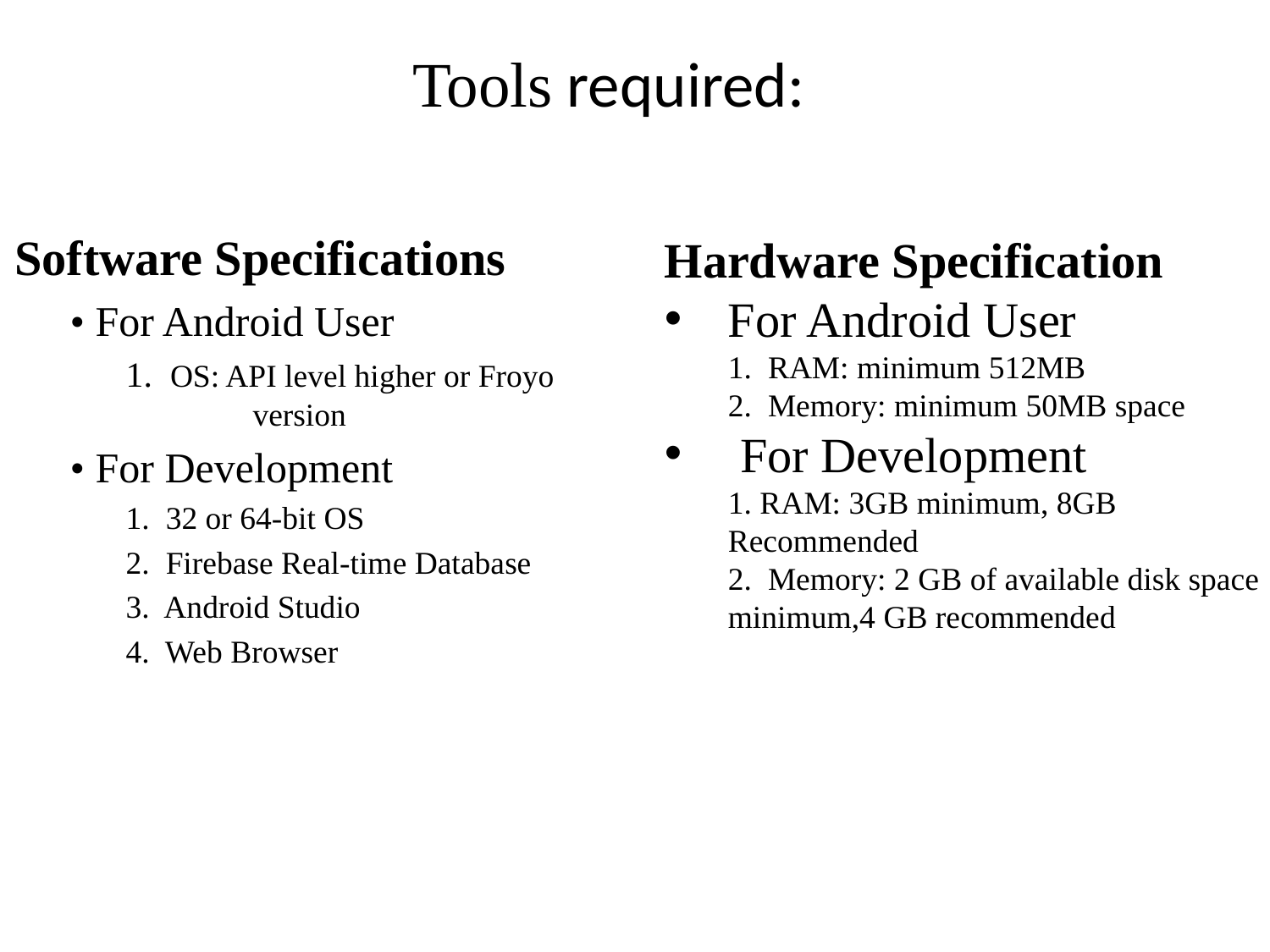

# Tools required:
Software Specifications
• For Android User
1.  OS: API level higher or Froyo 		version
• For Development
1.  32 or 64-bit OS
2.  Firebase Real-time Database
3.  Android Studio
4.  Web Browser
Hardware Specification
For Android User
1.  RAM: minimum 512MB
2.  Memory: minimum 50MB space
 For Development
1. RAM: 3GB minimum, 8GB Recommended
2.  Memory: 2 GB of available disk space minimum,4 GB recommended